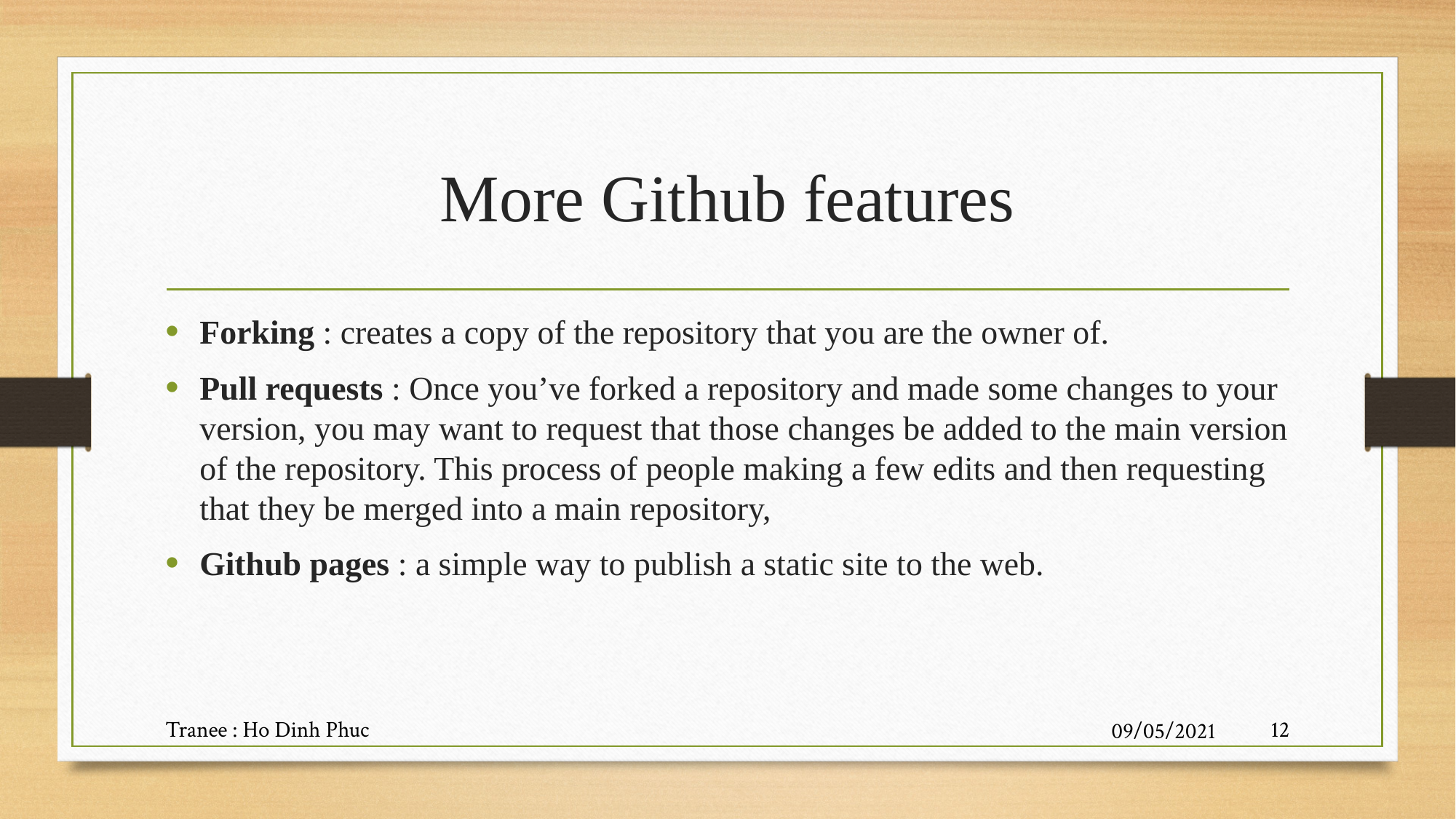

# More Github features
Forking : creates a copy of the repository that you are the owner of.
Pull requests : Once you’ve forked a repository and made some changes to your version, you may want to request that those changes be added to the main version of the repository. This process of people making a few edits and then requesting that they be merged into a main repository,
Github pages : a simple way to publish a static site to the web.

Tranee : Ho Dinh Phuc
09/05/2021
12